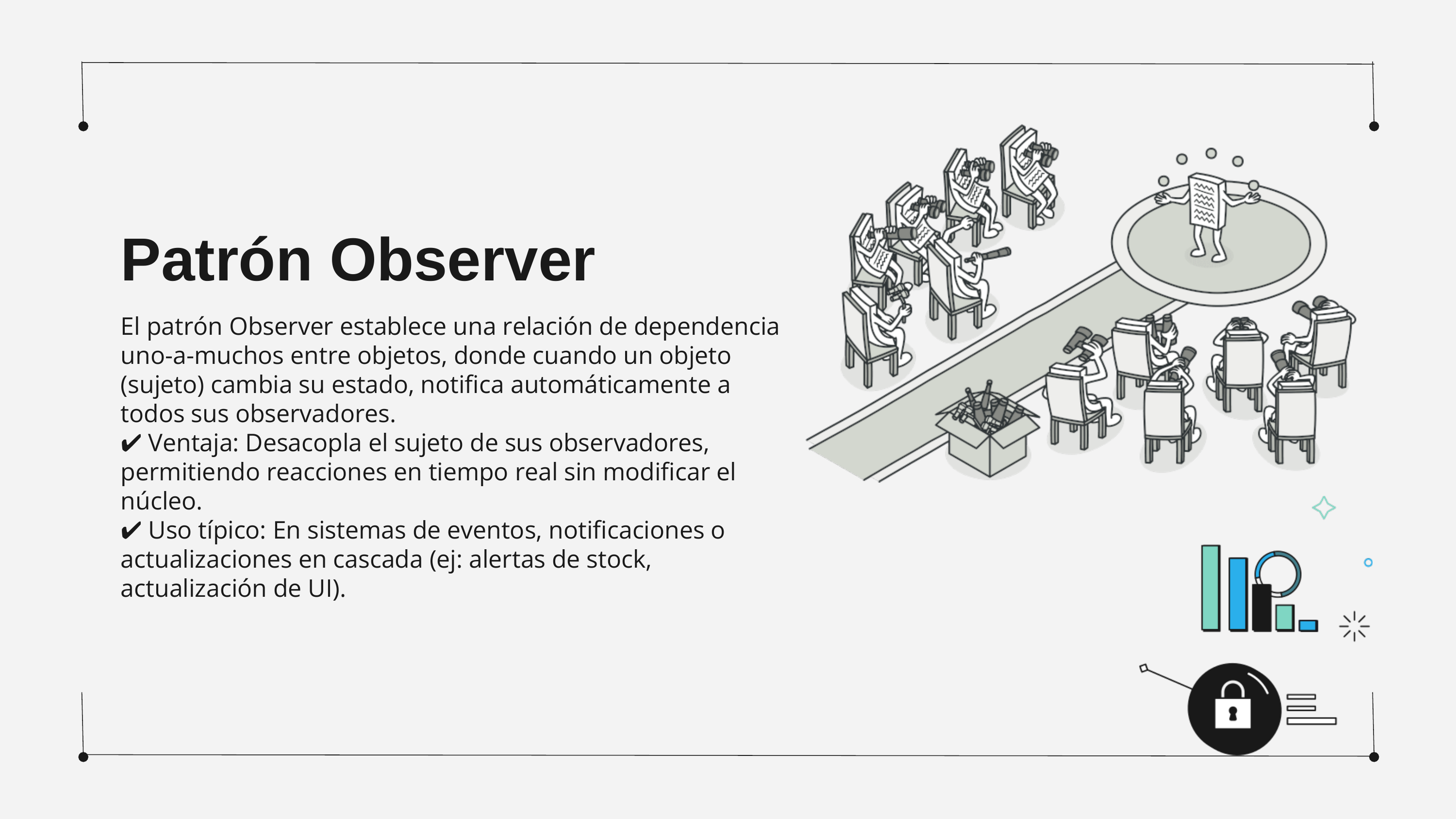

Patrón Observer
El patrón Observer establece una relación de dependencia uno-a-muchos entre objetos, donde cuando un objeto (sujeto) cambia su estado, notifica automáticamente a todos sus observadores.
✔ Ventaja: Desacopla el sujeto de sus observadores, permitiendo reacciones en tiempo real sin modificar el núcleo.
✔ Uso típico: En sistemas de eventos, notificaciones o actualizaciones en cascada (ej: alertas de stock, actualización de UI).